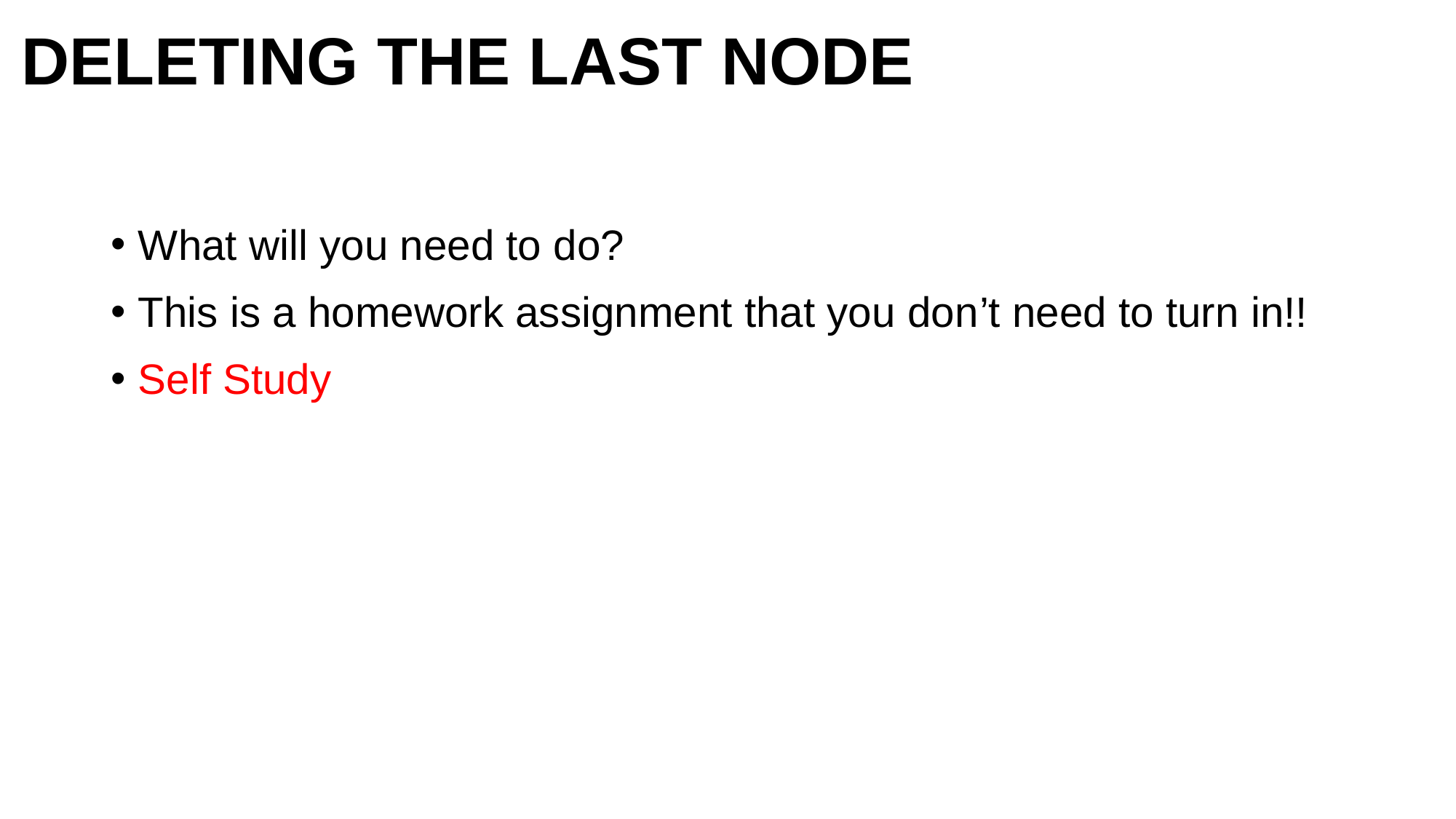

# Deleting the last node
What will you need to do?
This is a homework assignment that you don’t need to turn in!!
Self Study